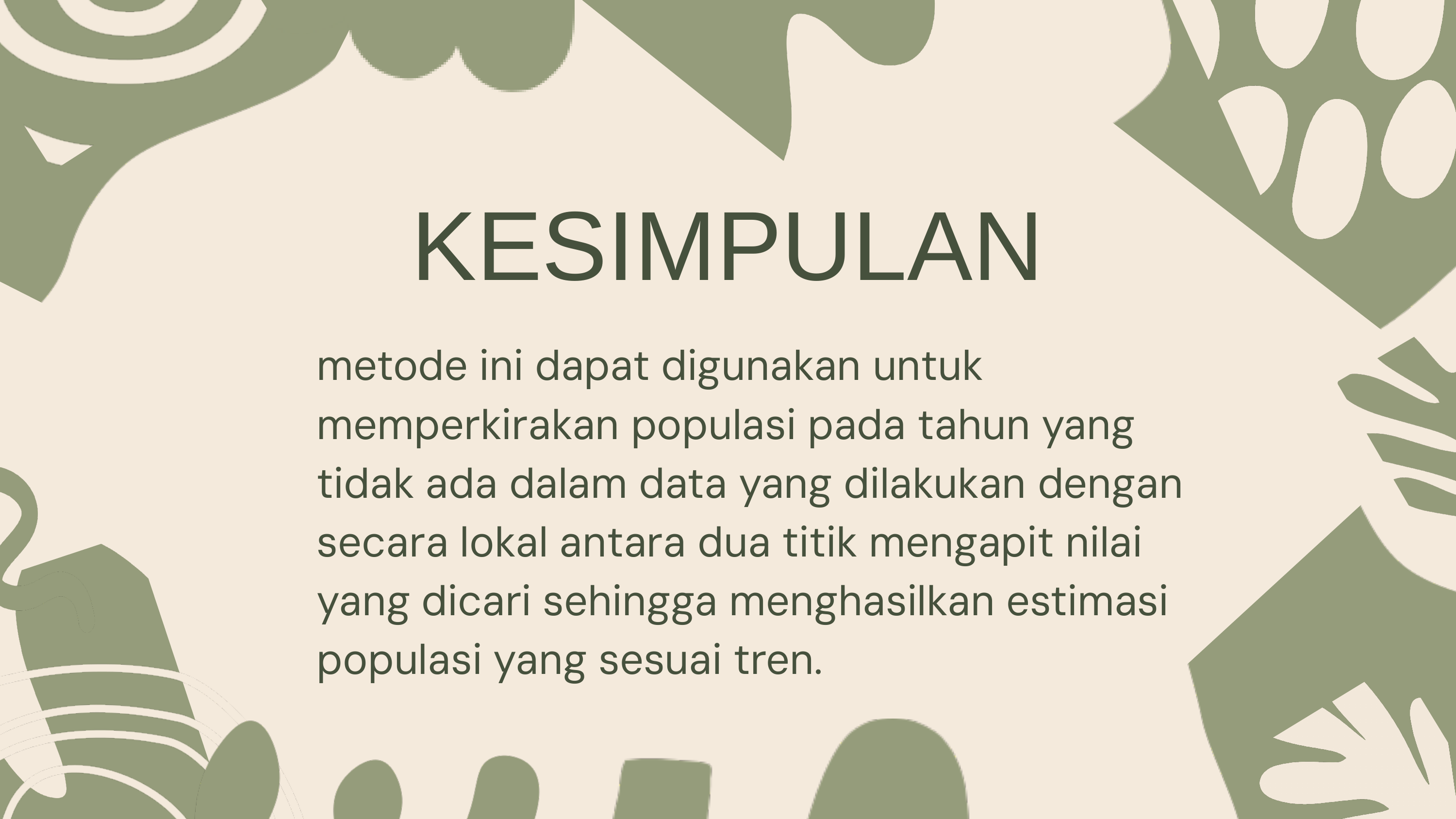

KESIMPULAN

metode ini dapat digunakan untuk memperkirakan populasi pada tahun yang tidak ada dalam data yang dilakukan dengan secara lokal antara dua titik mengapit nilai yang dicari sehingga menghasilkan estimasi populasi yang sesuai tren.